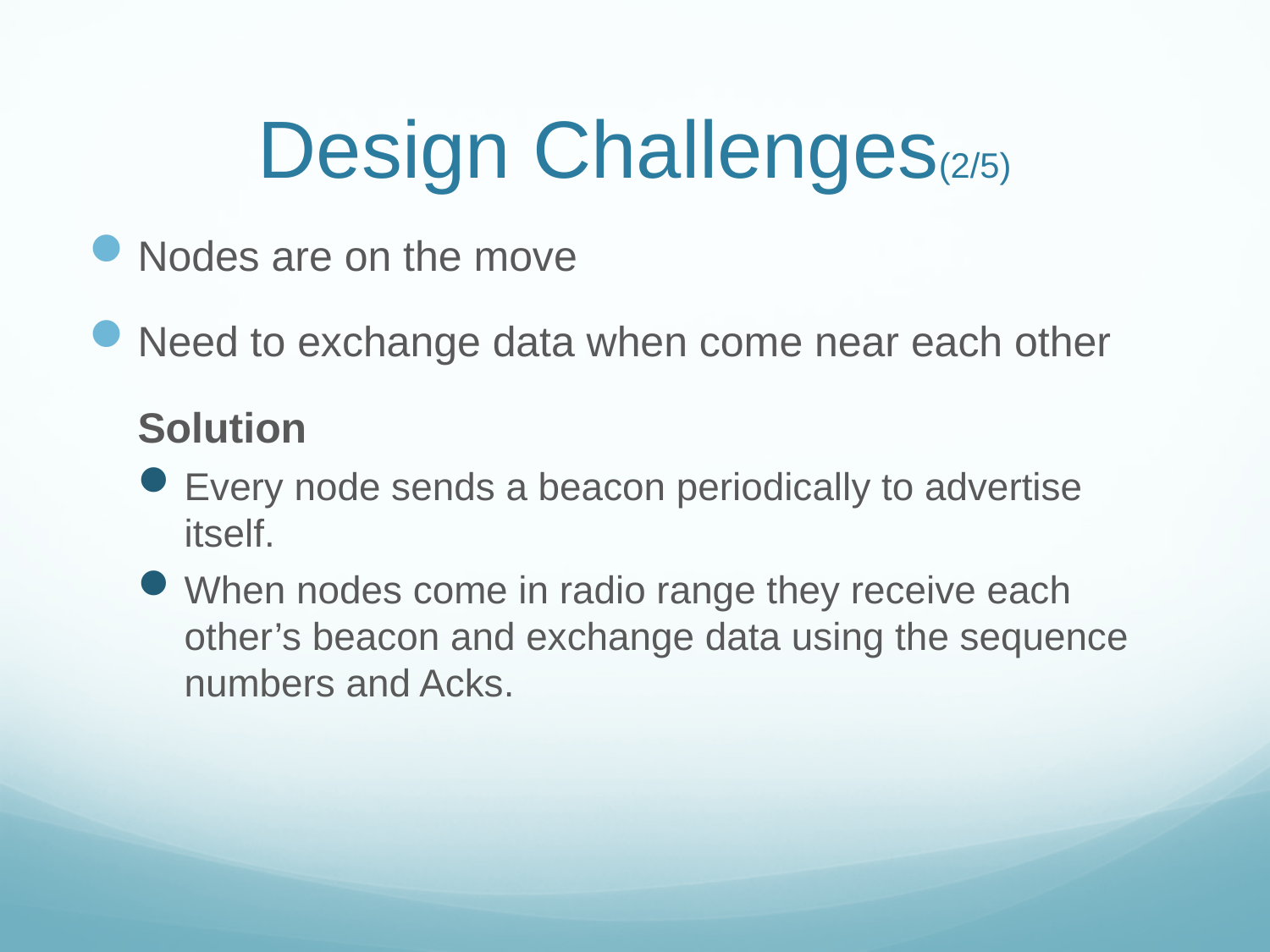

# Design Challenges(2/5)
Nodes are on the move
Need to exchange data when come near each other
	Solution
Every node sends a beacon periodically to advertise itself.
When nodes come in radio range they receive each other’s beacon and exchange data using the sequence numbers and Acks.